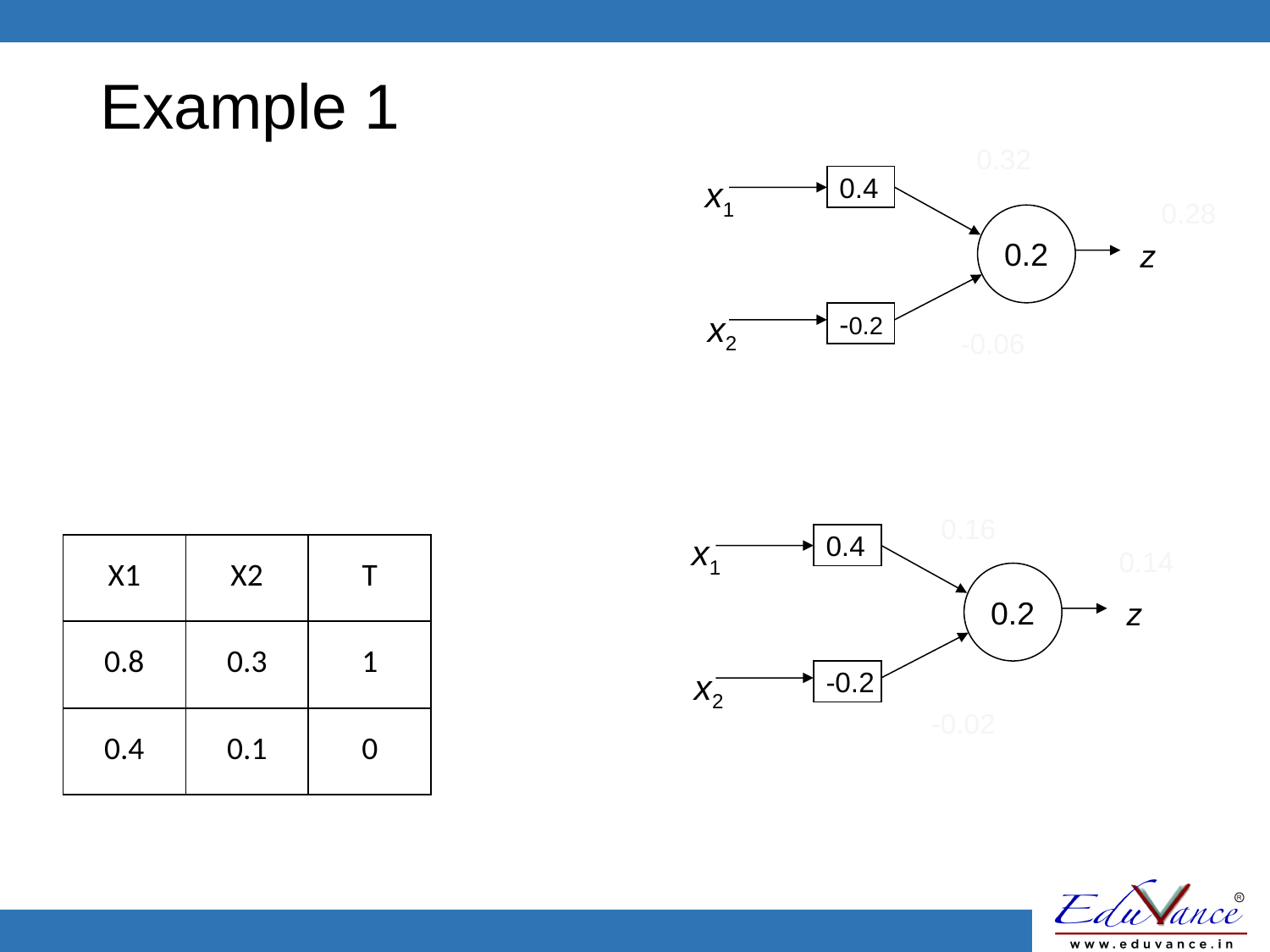

# Example 1
0.32
x1
0.4

0.28
0.2
z

x2
-0.2

-0.06
0.16
x1
0.4

0.2
z

x2
-0.2

| X1 | X2 | T |
| --- | --- | --- |
| 0.8 | 0.3 | 1 |
| 0.4 | 0.1 | 0 |
0.14
-0.02